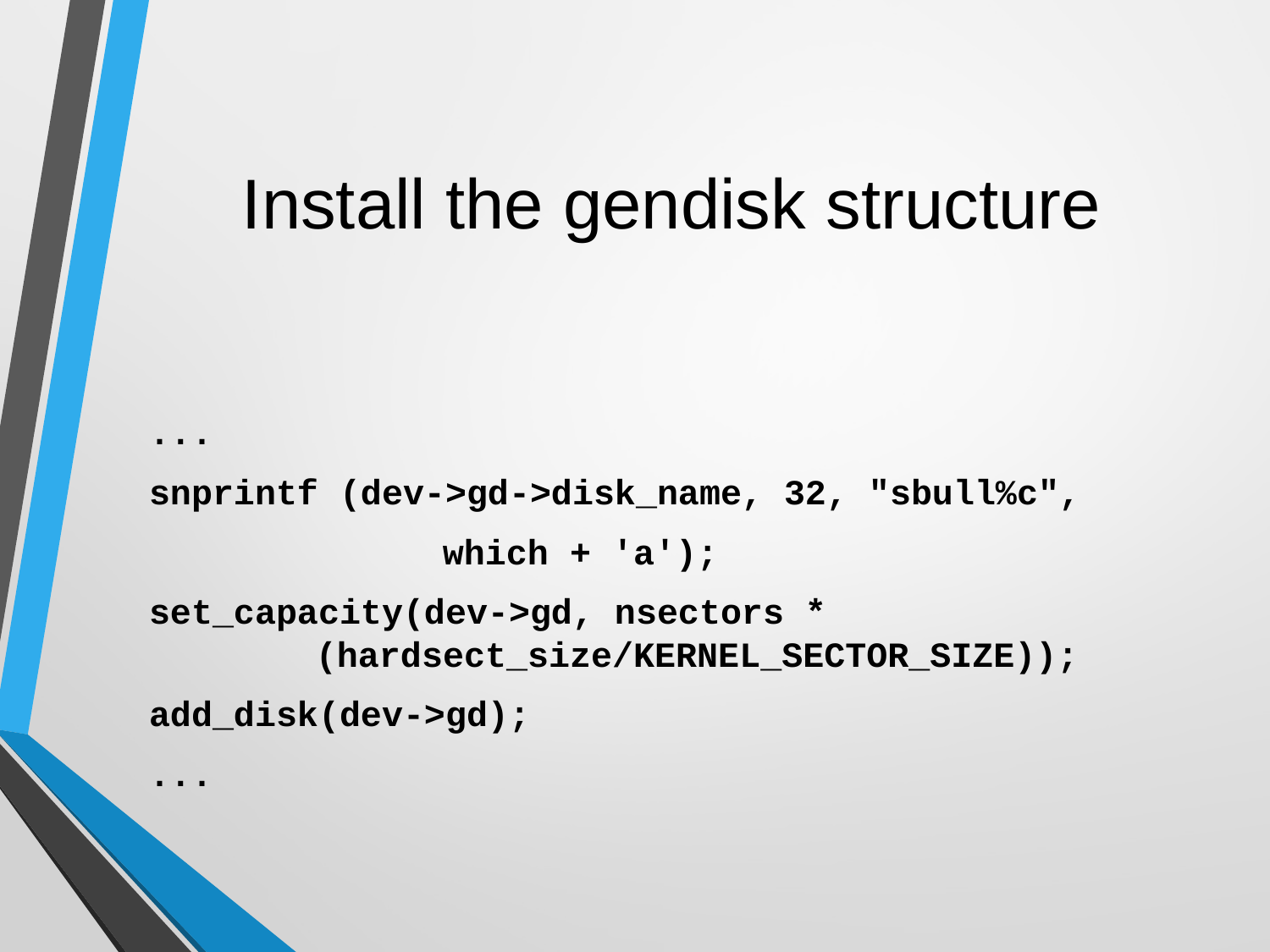

# Install the gendisk structure
...
snprintf (dev->gd->disk_name, 32, "sbull%c",
			which + 'a');
set_capacity(dev->gd, nsectors * 			(hardsect_size/KERNEL_SECTOR_SIZE));
add_disk(dev->gd);
...